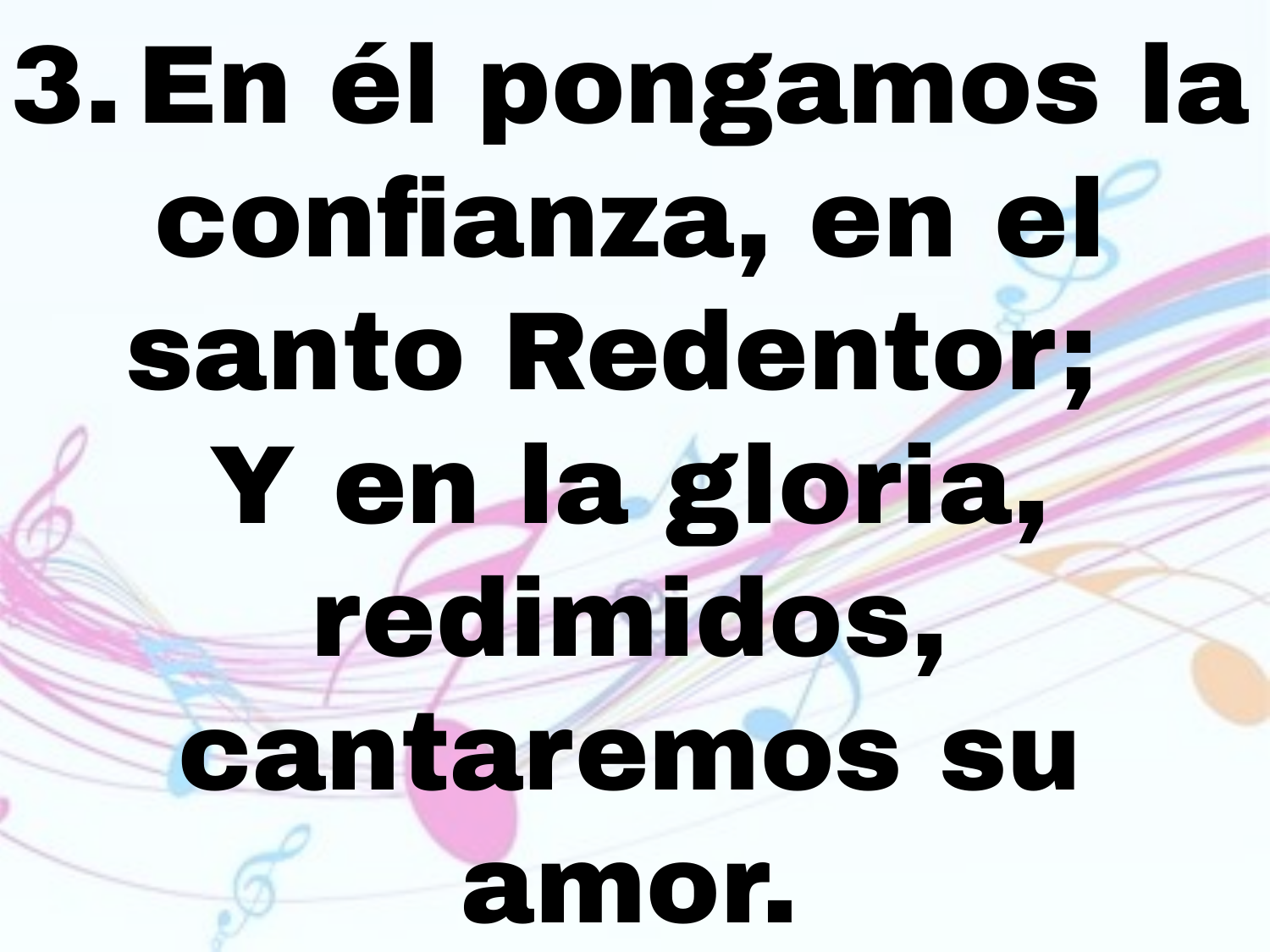

3.	En él pongamos la confianza, en el santo Redentor;
Y en la gloria, redimidos, cantaremos su amor.